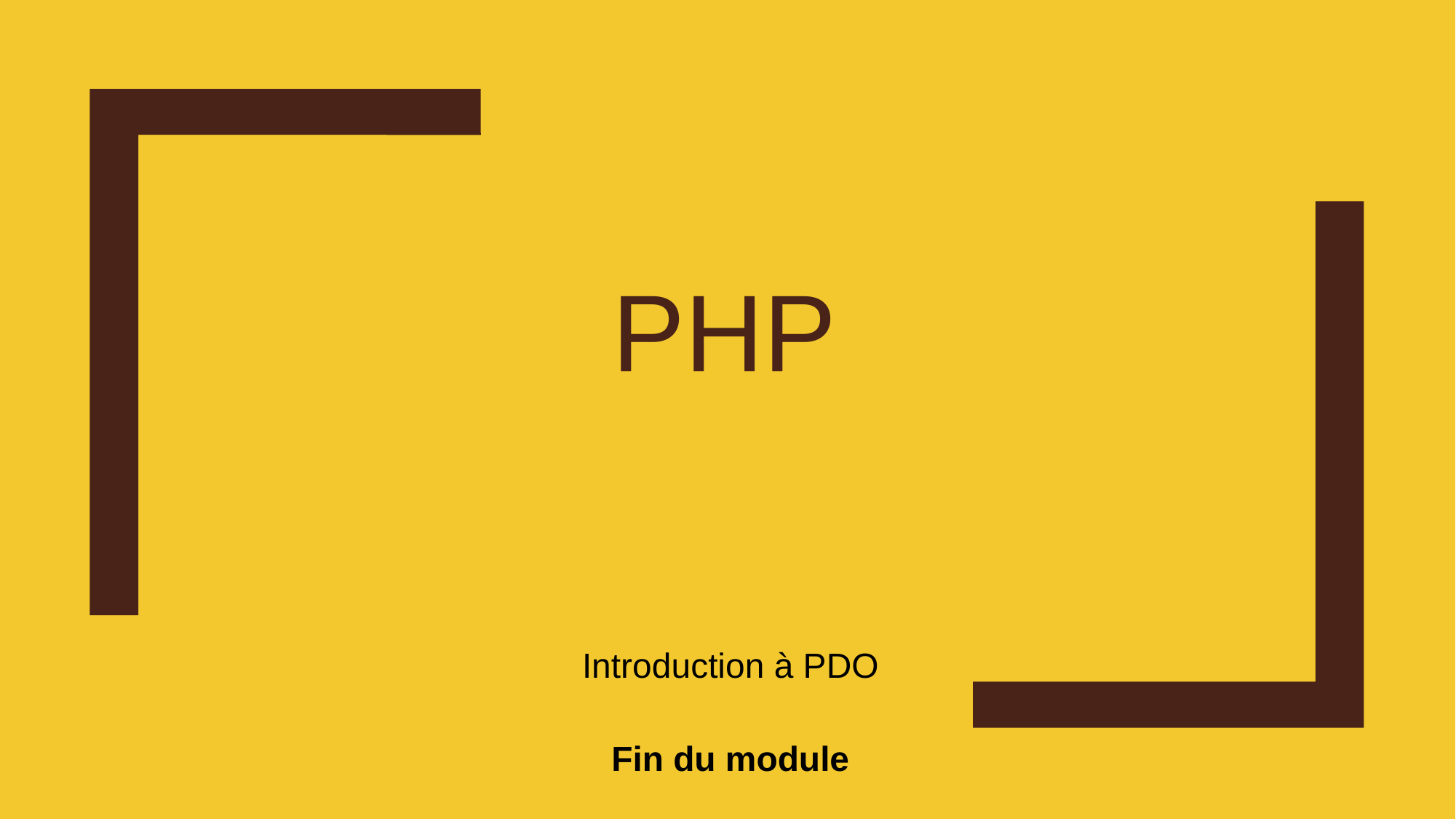

# PHP
Introduction à PDO

Fin du module